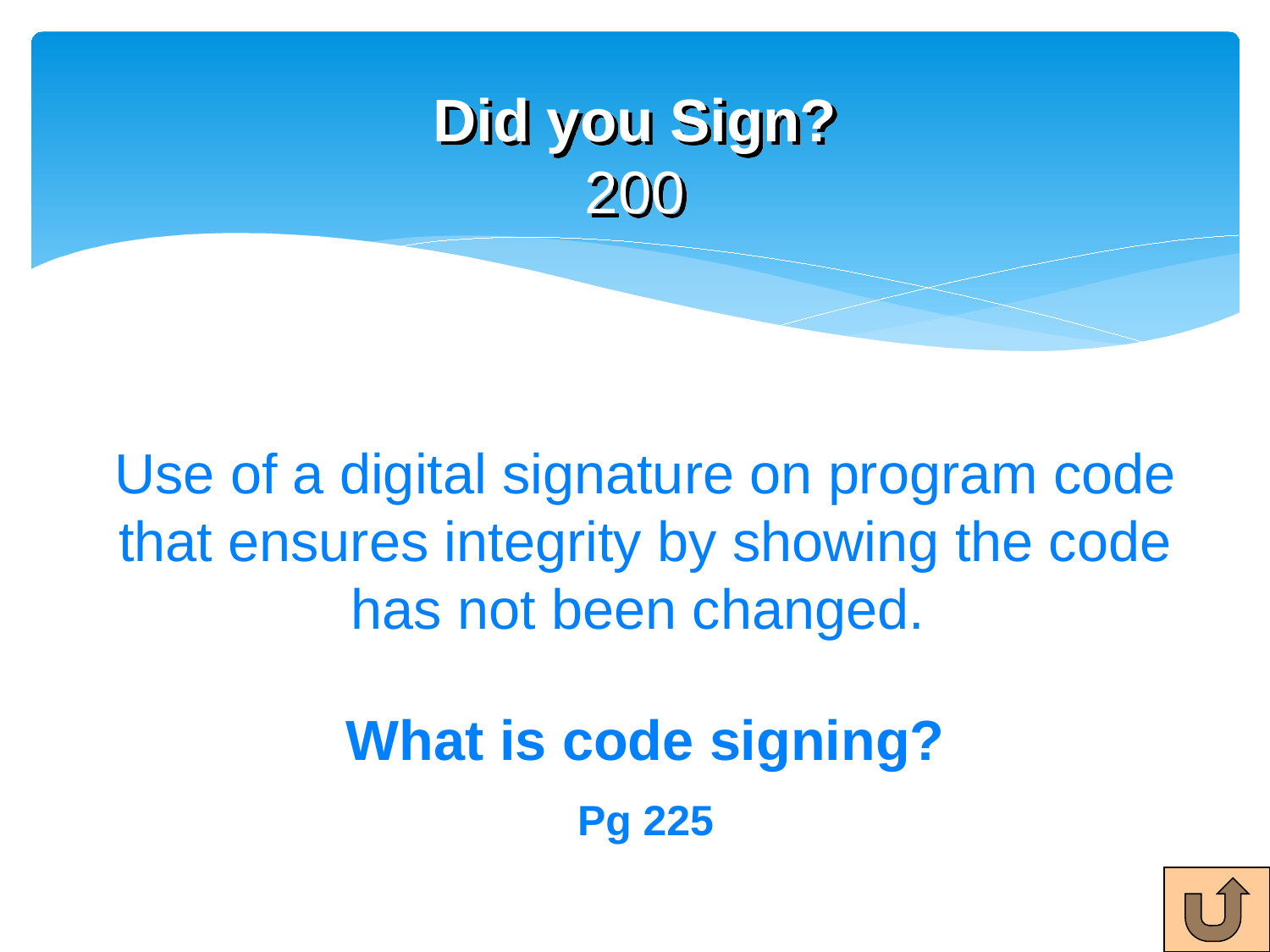

# Did you Sign? 200
Use of a digital signature on program code that ensures integrity by showing the code has not been changed.
What is code signing?
Pg 225